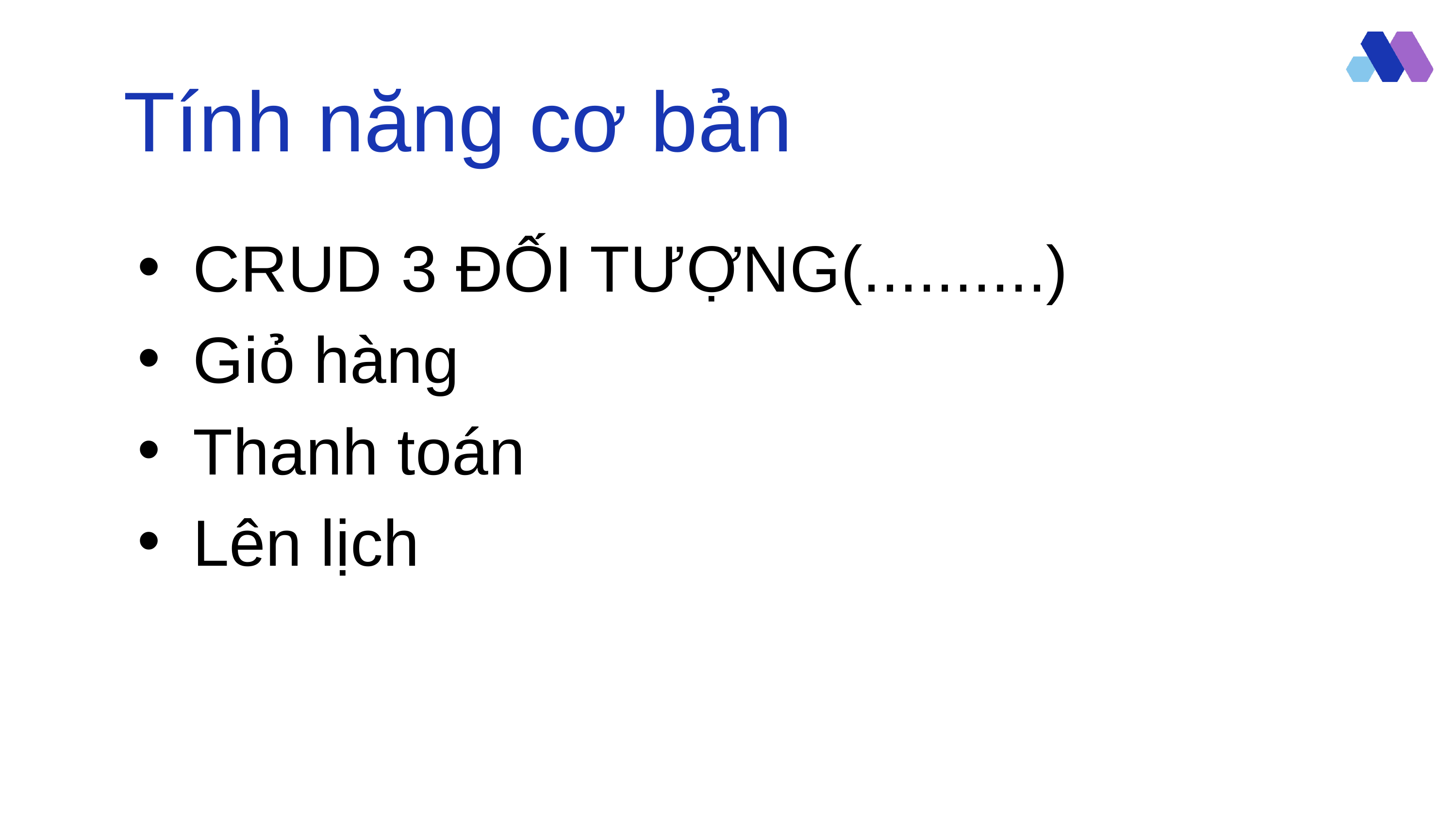

Tính năng cơ bản
CRUD 3 ĐỐI TƯỢNG(..........)
Giỏ hàng
Thanh toán
Lên lịch